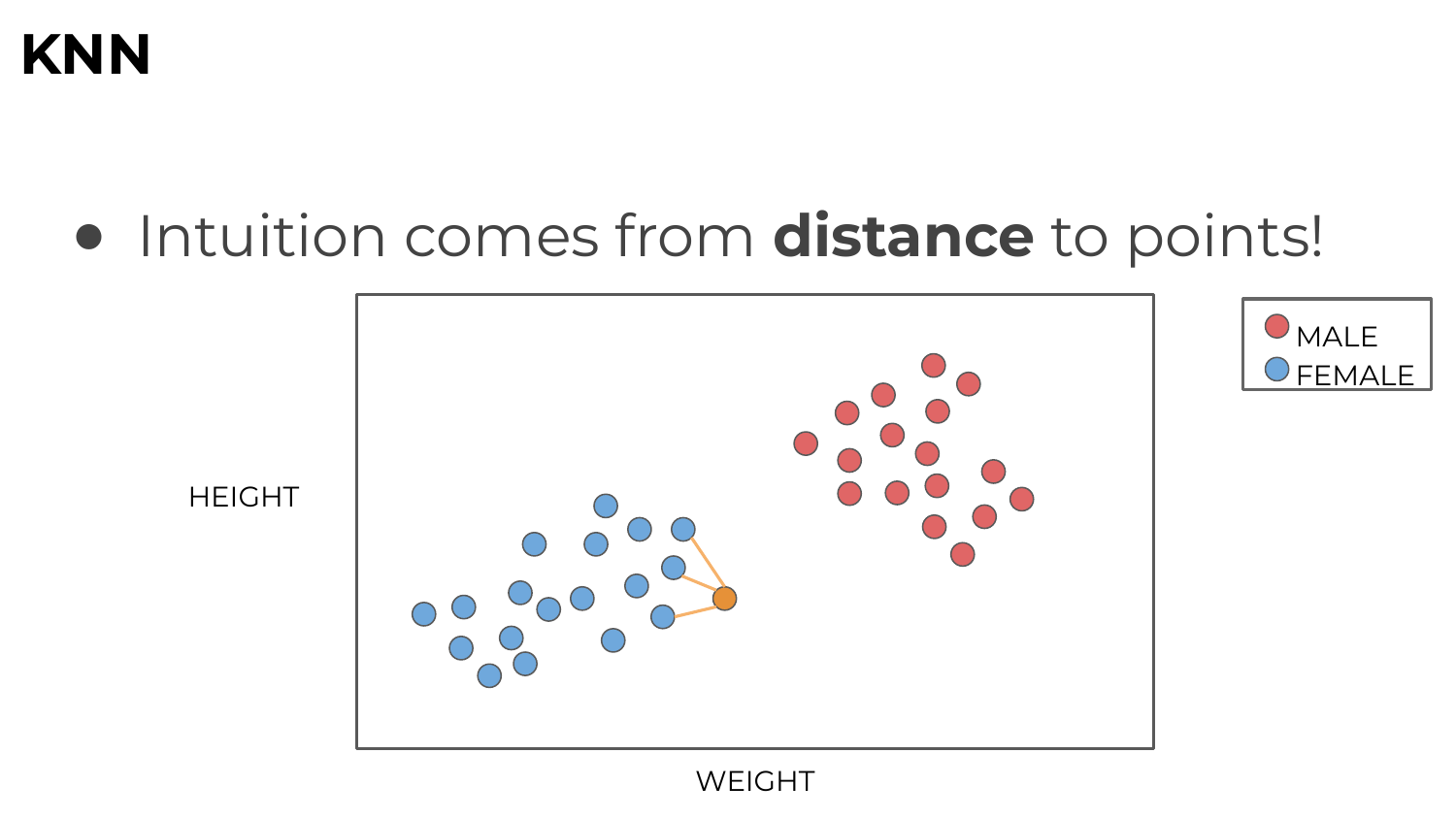

# KNN
Intuition comes from distance to points!

     MALE
     FEMALE

HEIGHT

WEIGHT